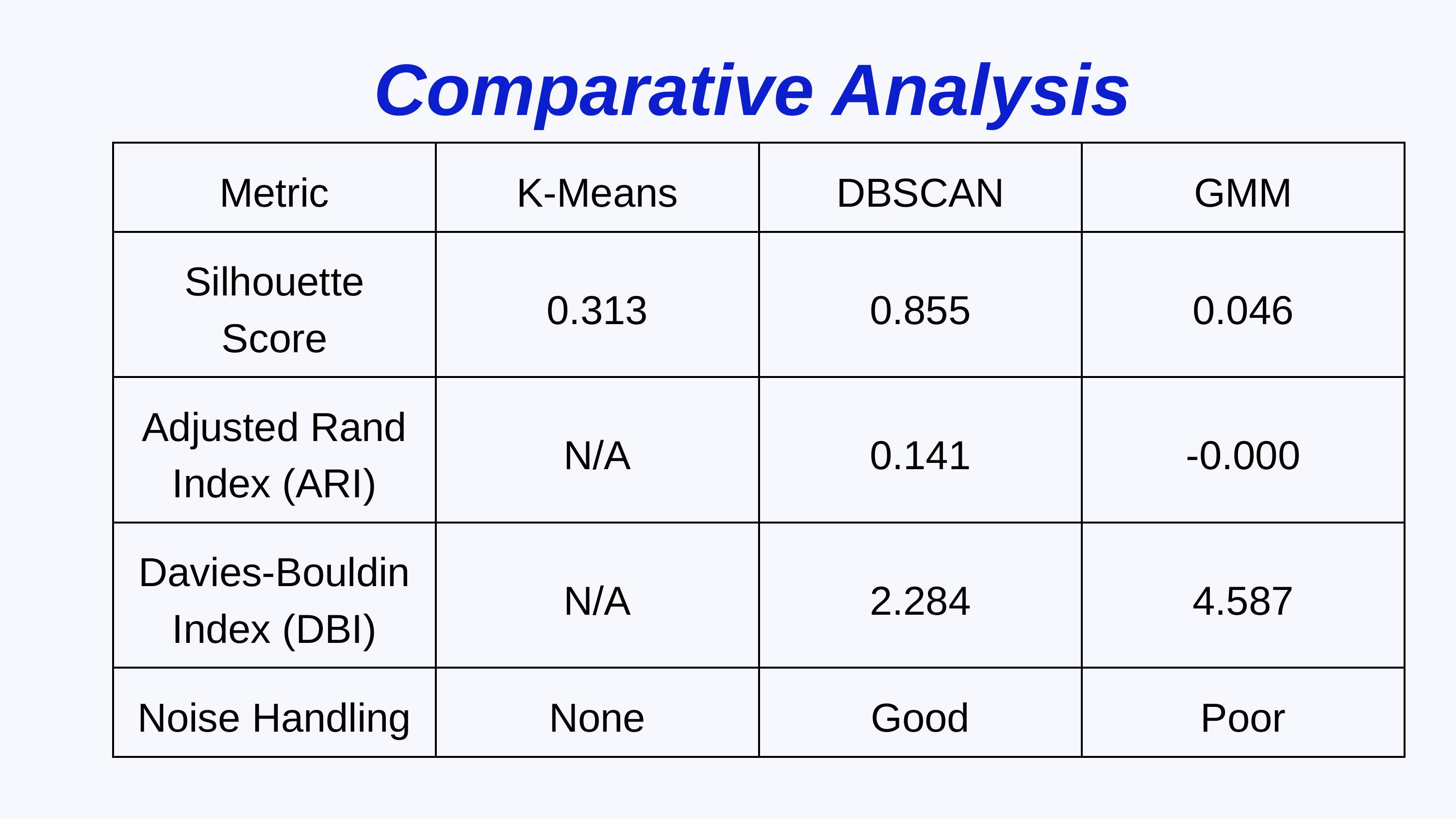

Comparative Analysis
| Metric | K-Means | DBSCAN | GMM |
| --- | --- | --- | --- |
| Silhouette Score | 0.313 | 0.855 | 0.046 |
| Adjusted Rand Index (ARI) | N/A | 0.141 | -0.000 |
| Davies-Bouldin Index (DBI) | N/A | 2.284 | 4.587 |
| Noise Handling | None | Good | Poor |